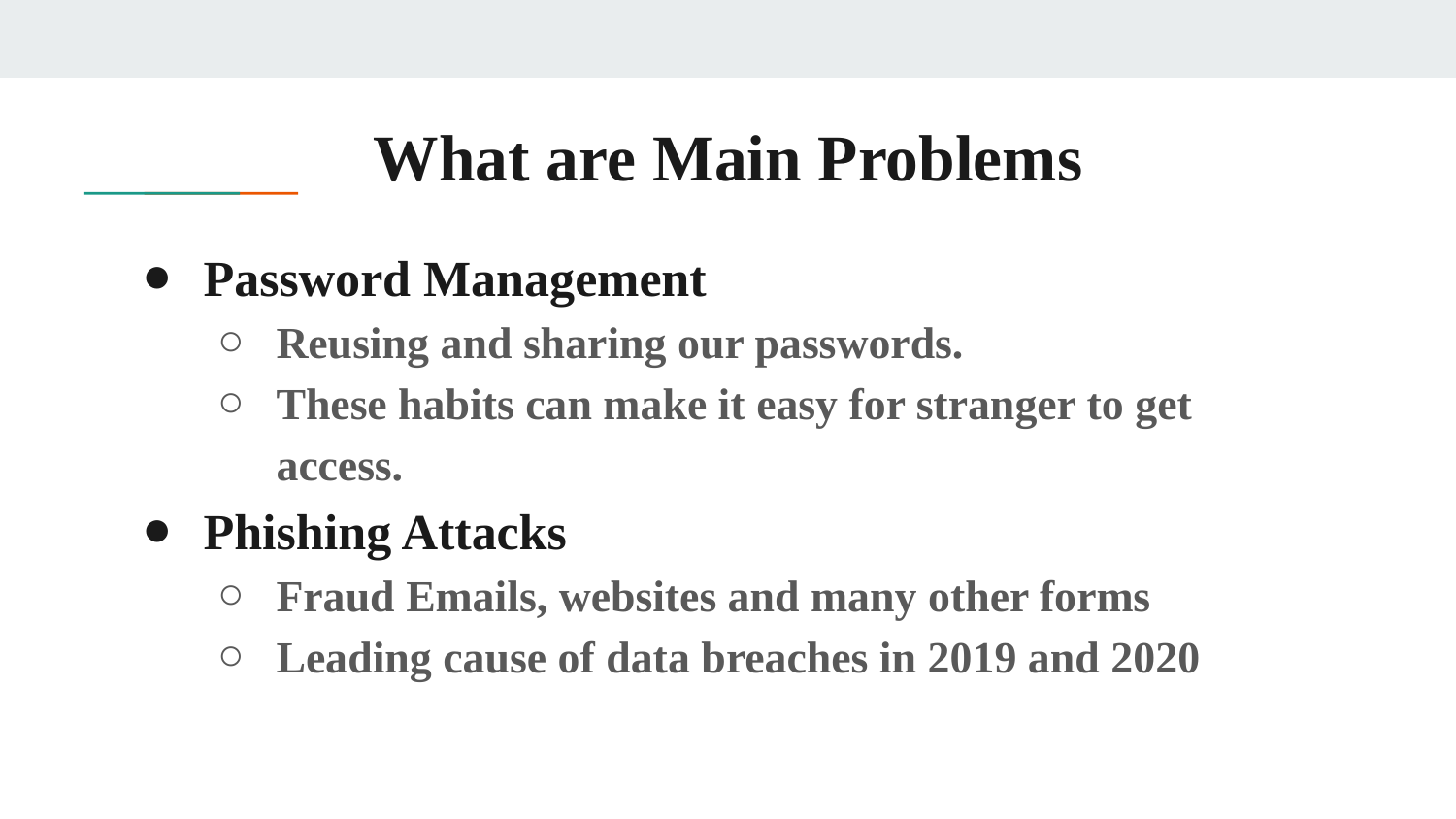

# What are Main Problems
Password Management
Reusing and sharing our passwords.
These habits can make it easy for stranger to get access.
Phishing Attacks
Fraud Emails, websites and many other forms
Leading cause of data breaches in 2019 and 2020